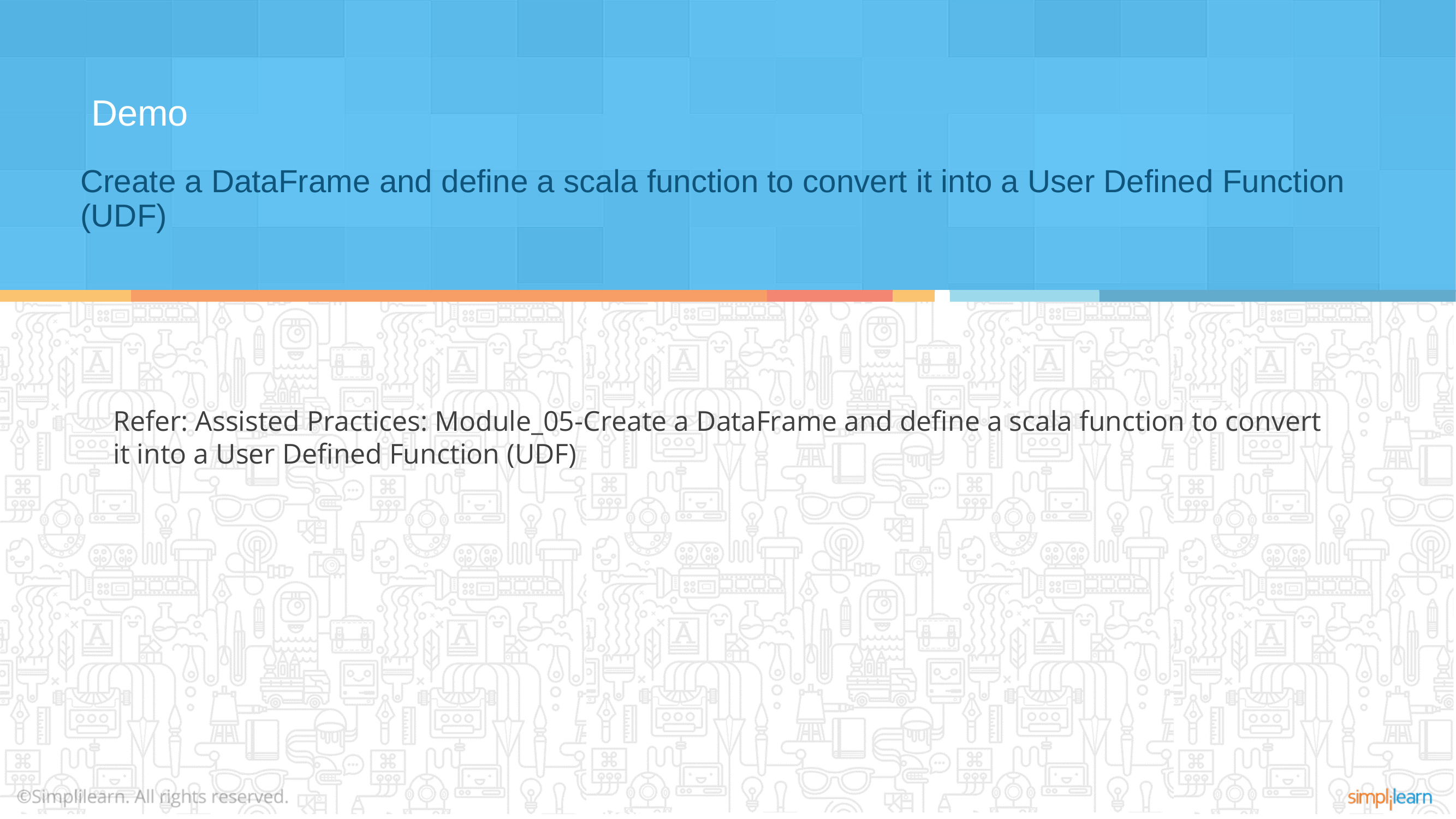

Demo
Create a DataFrame and define a scala function to convert it into a User Defined Function (UDF)

Refer: Assisted Practices: Module_05-Create a DataFrame and define a scala function to convert
it into a User Defined Function (UDF)